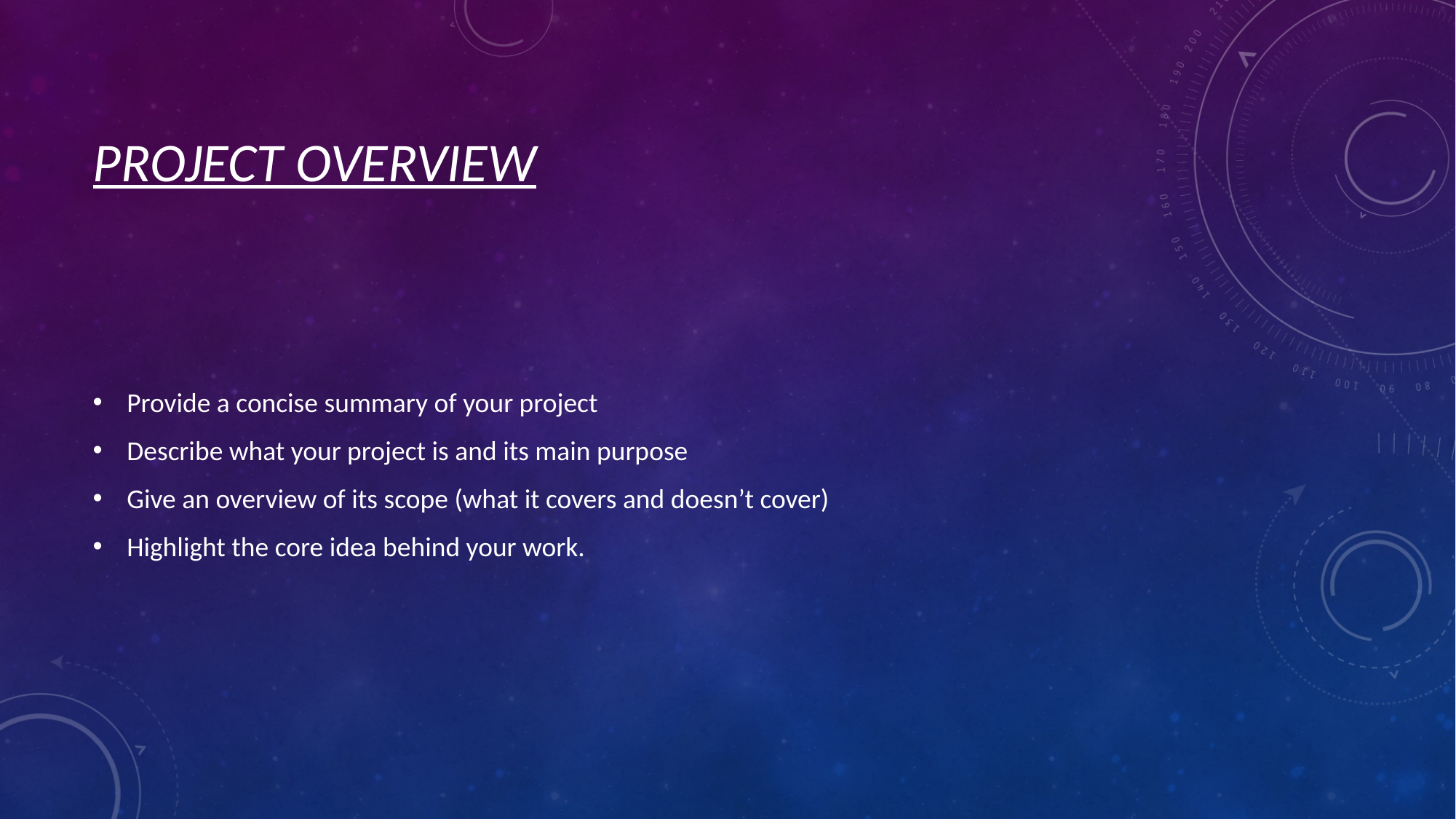

# Project Overview
Provide a concise summary of your project
Describe what your project is and its main purpose
Give an overview of its scope (what it covers and doesn’t cover)
Highlight the core idea behind your work.